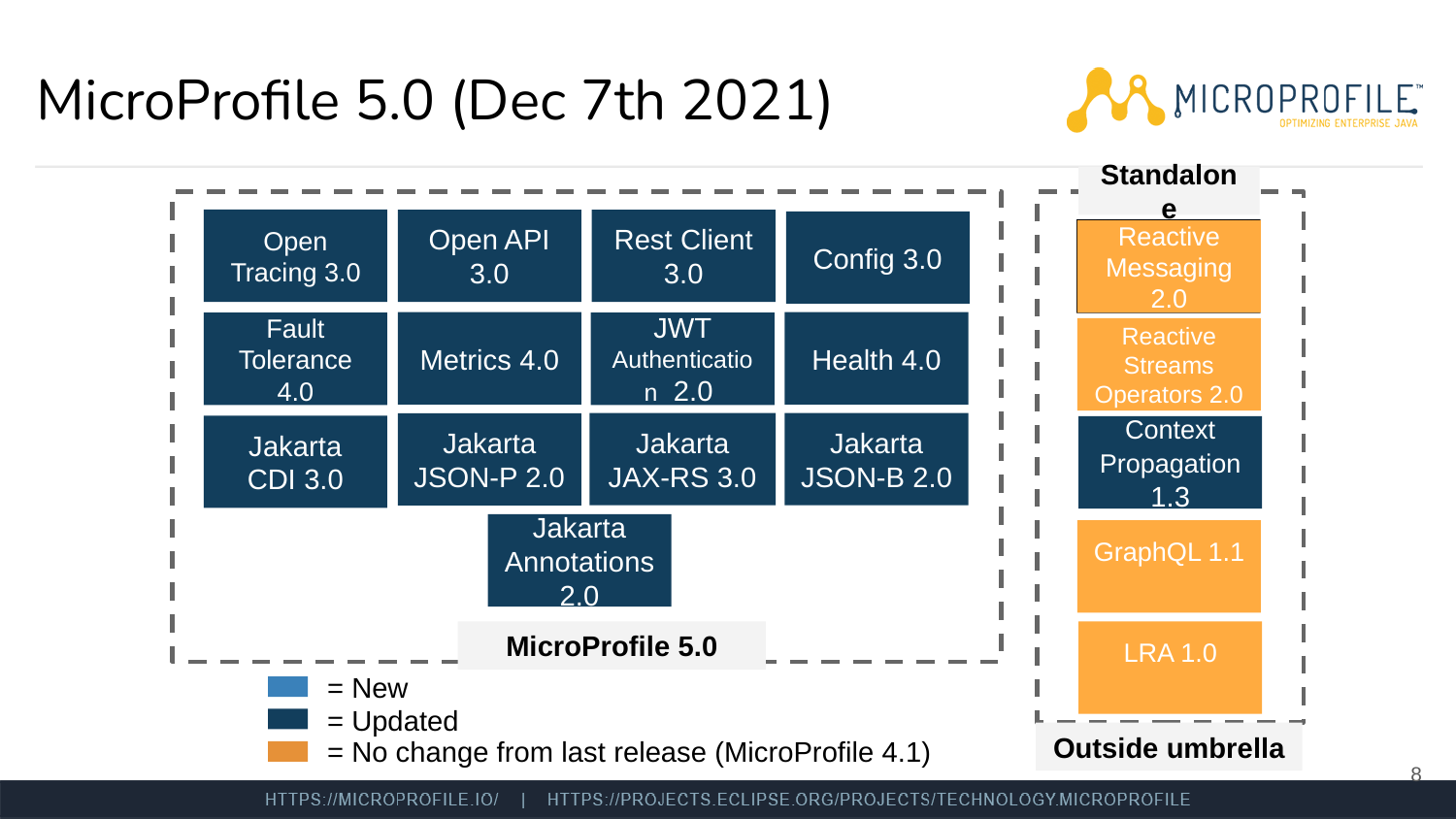

# MicroProfile 5.0 (Dec 7th 2021)
Standalone

Open Tracing 3.0
Open API 3.0
Rest Client 3.0
Config 3.0
Reactive Messaging 2.0
Health 4.0
Metrics 4.0
Fault
Tolerance 4.0
JWT
Authentication  2.0
Reactive Streams Operators 2.0
Jakarta
JSON-B 2.0
Jakarta
JAX-RS 3.0
Jakarta
JSON-P 2.0
Jakarta
CDI 3.0
Context Propagation 1.3
Jakarta
Annotations 2.0
GraphQL 1.1

MicroProfile 5.0
LRA 1.0

= New

= Updated

Outside umbrella
= No change from last release (MicroProfile 4.1)

8